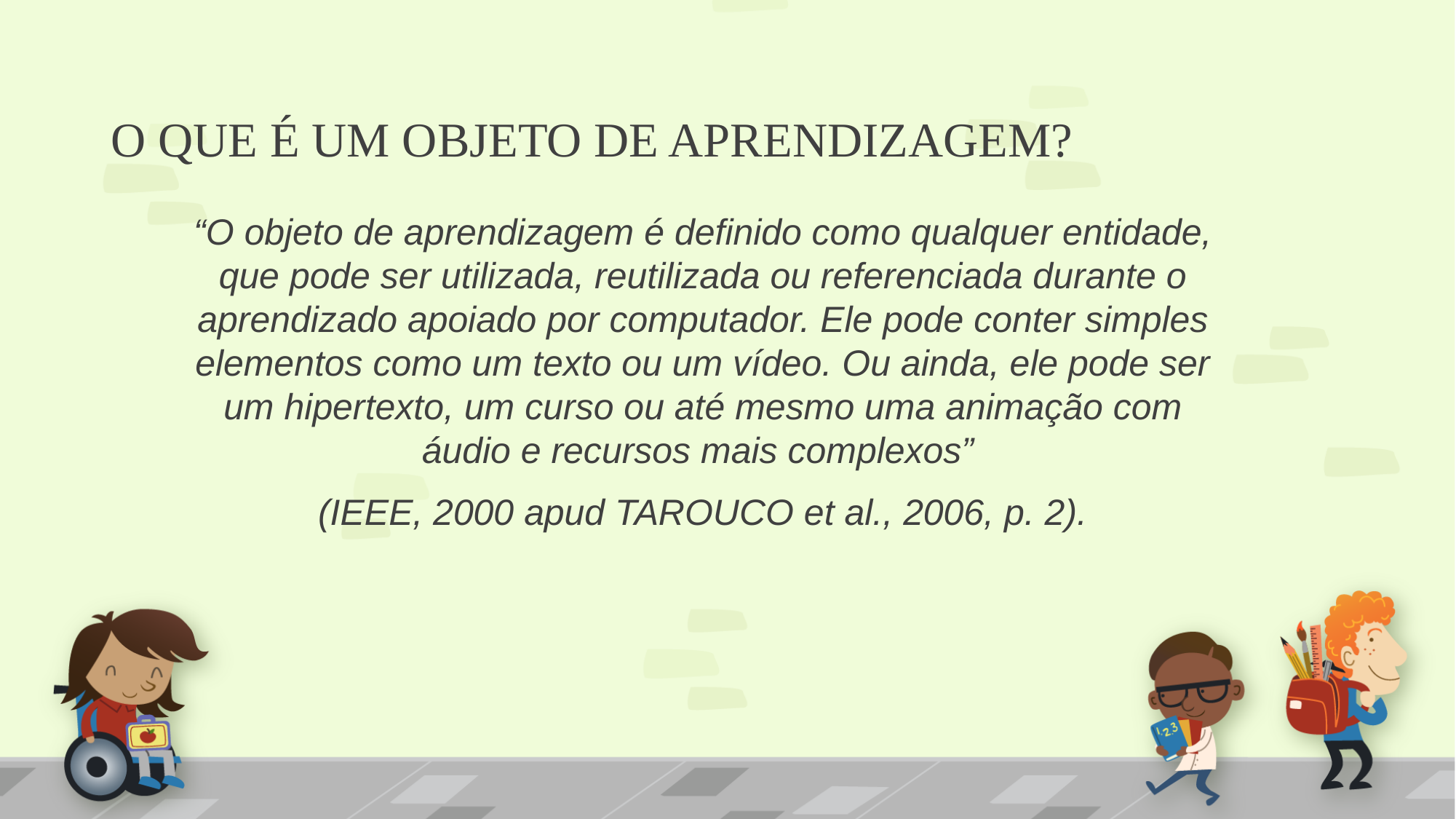

# O QUE É UM OBJETO DE APRENDIZAGEM?
“O objeto de aprendizagem é definido como qualquer entidade, que pode ser utilizada, reutilizada ou referenciada durante o aprendizado apoiado por computador. Ele pode conter simples elementos como um texto ou um vídeo. Ou ainda, ele pode ser um hipertexto, um curso ou até mesmo uma animação com áudio e recursos mais complexos”
(IEEE, 2000 apud TAROUCO et al., 2006, p. 2).